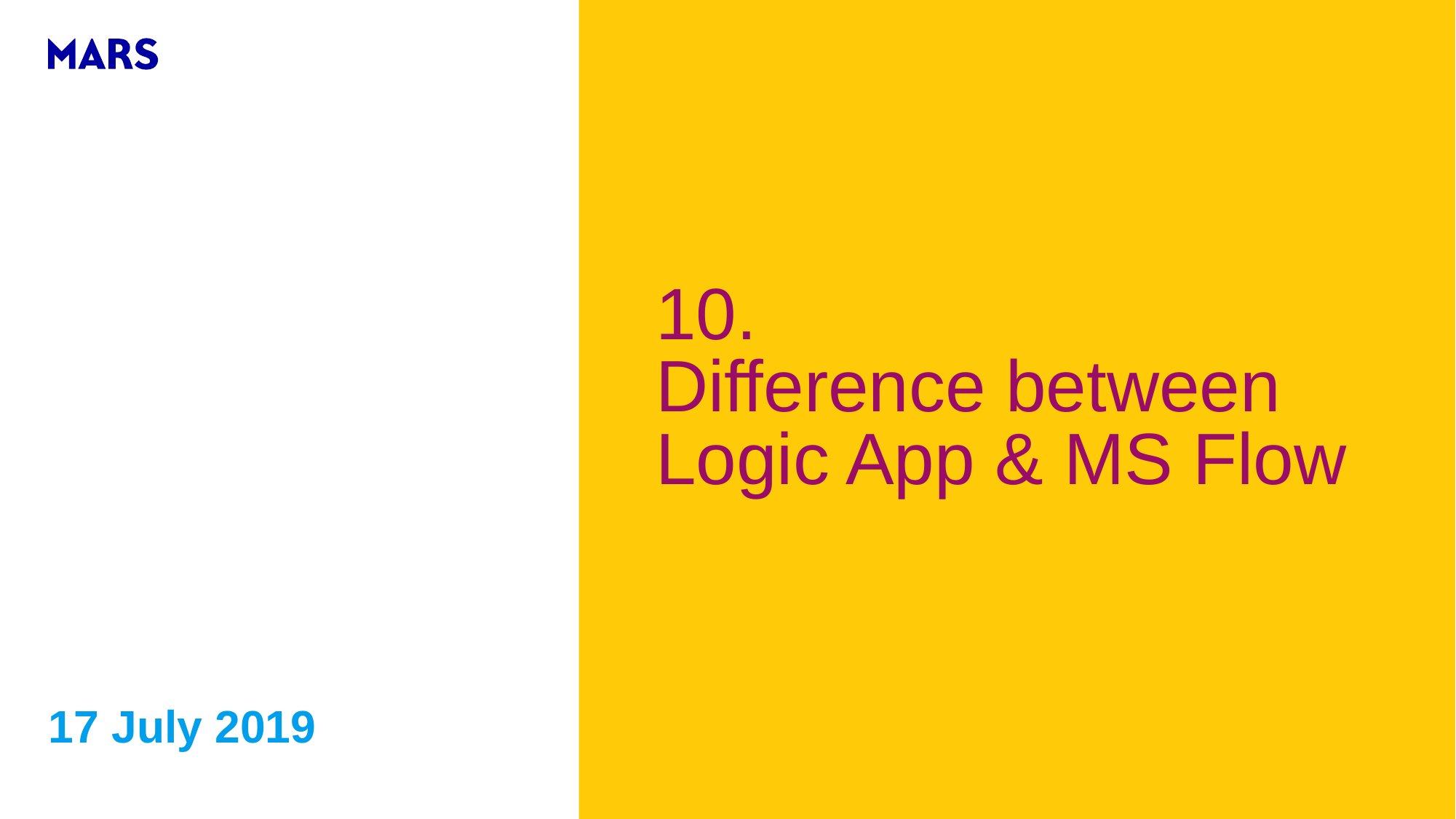

# 10. Difference between Logic App & MS Flow
17 July 2019